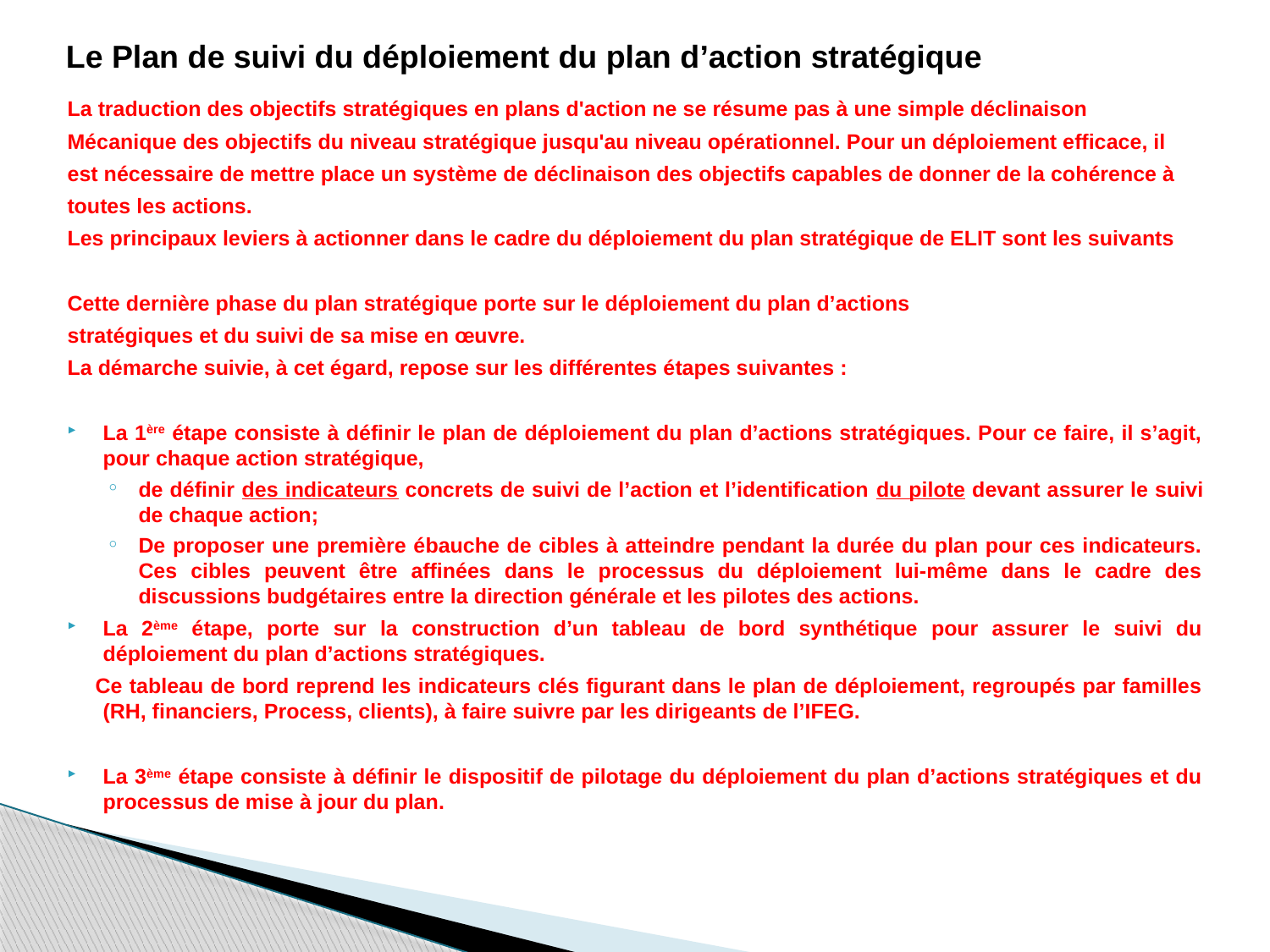

Le Plan de suivi du déploiement du plan d’action stratégique
La traduction des objectifs stratégiques en plans d'action ne se résume pas à une simple déclinaison
Mécanique des objectifs du niveau stratégique jusqu'au niveau opérationnel. Pour un déploiement efficace, il
est nécessaire de mettre place un système de déclinaison des objectifs capables de donner de la cohérence à
toutes les actions.
Les principaux leviers à actionner dans le cadre du déploiement du plan stratégique de ELIT sont les suivants

Cette dernière phase du plan stratégique porte sur le déploiement du plan d’actions
stratégiques et du suivi de sa mise en œuvre.
La démarche suivie, à cet égard, repose sur les différentes étapes suivantes :

La 1ère étape consiste à définir le plan de déploiement du plan d’actions stratégiques. Pour ce faire, il s’agit, pour chaque action stratégique,
de définir des indicateurs concrets de suivi de l’action et l’identification du pilote devant assurer le suivi de chaque action;
De proposer une première ébauche de cibles à atteindre pendant la durée du plan pour ces indicateurs. Ces cibles peuvent être affinées dans le processus du déploiement lui-même dans le cadre des discussions budgétaires entre la direction générale et les pilotes des actions.
La 2ème étape, porte sur la construction d’un tableau de bord synthétique pour assurer le suivi du déploiement du plan d’actions stratégiques.
    Ce tableau de bord reprend les indicateurs clés figurant dans le plan de déploiement, regroupés par familles (RH, financiers, Process, clients), à faire suivre par les dirigeants de l’IFEG.

La 3ème étape consiste à définir le dispositif de pilotage du déploiement du plan d’actions stratégiques et du processus de mise à jour du plan.